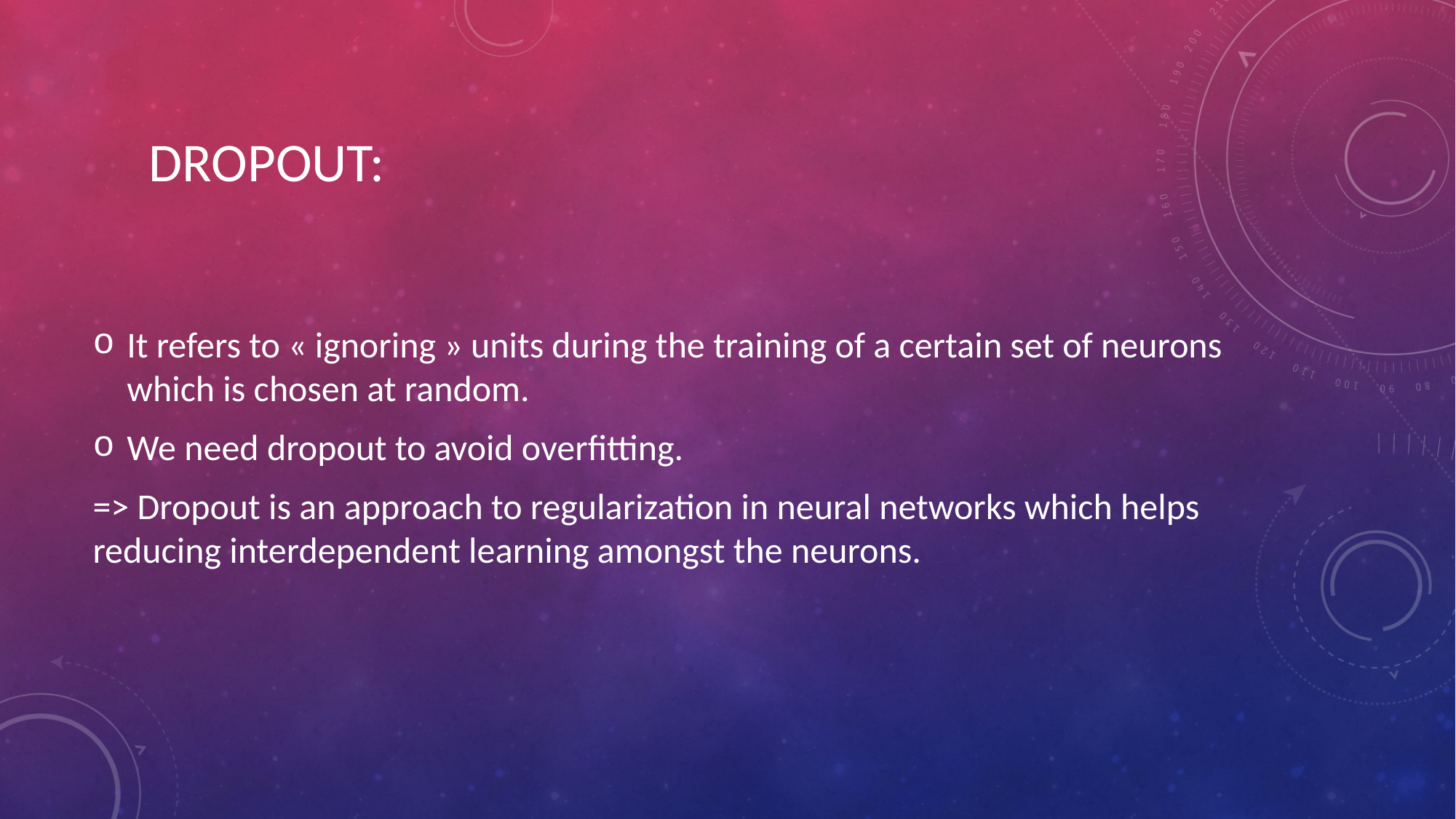

# Dropout:
It refers to « ignoring » units during the training of a certain set of neurons which is chosen at random.
We need dropout to avoid overfitting.
=> Dropout is an approach to regularization in neural networks which helps reducing interdependent learning amongst the neurons.